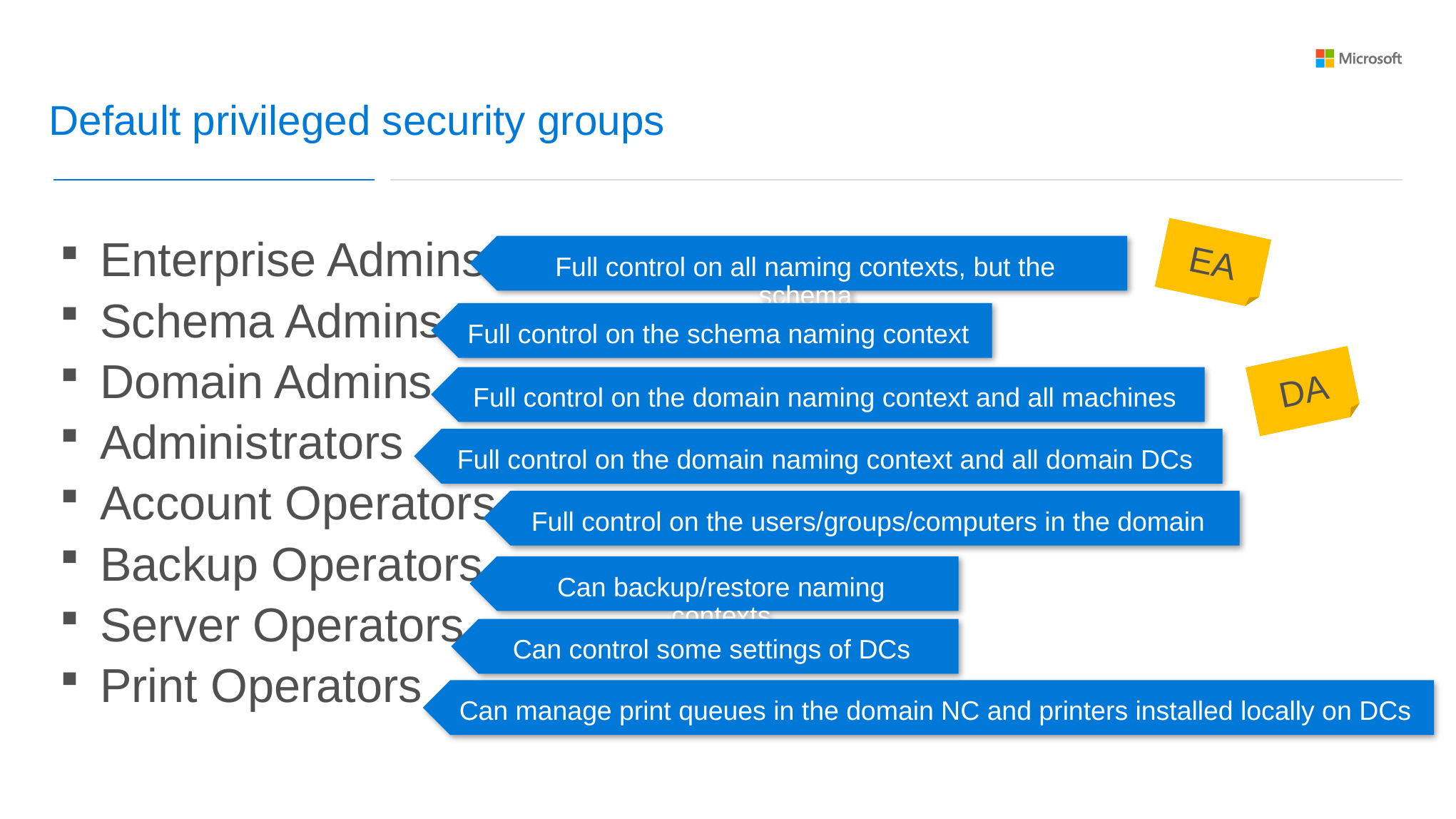

Default privileged security groups
Enterprise Admins
Schema Admins
Domain Admins
Administrators
Account Operators
Backup Operators
Server Operators
Print Operators
EA
Full control on all naming contexts, but the schema
Full control on the schema naming context
DA
Full control on the domain naming context and all machines
Full control on the domain naming context and all domain DCs
Full control on the users/groups/computers in the domain
Can backup/restore naming contexts
Can control some settings of DCs
Can manage print queues in the domain NC and printers installed locally on DCs